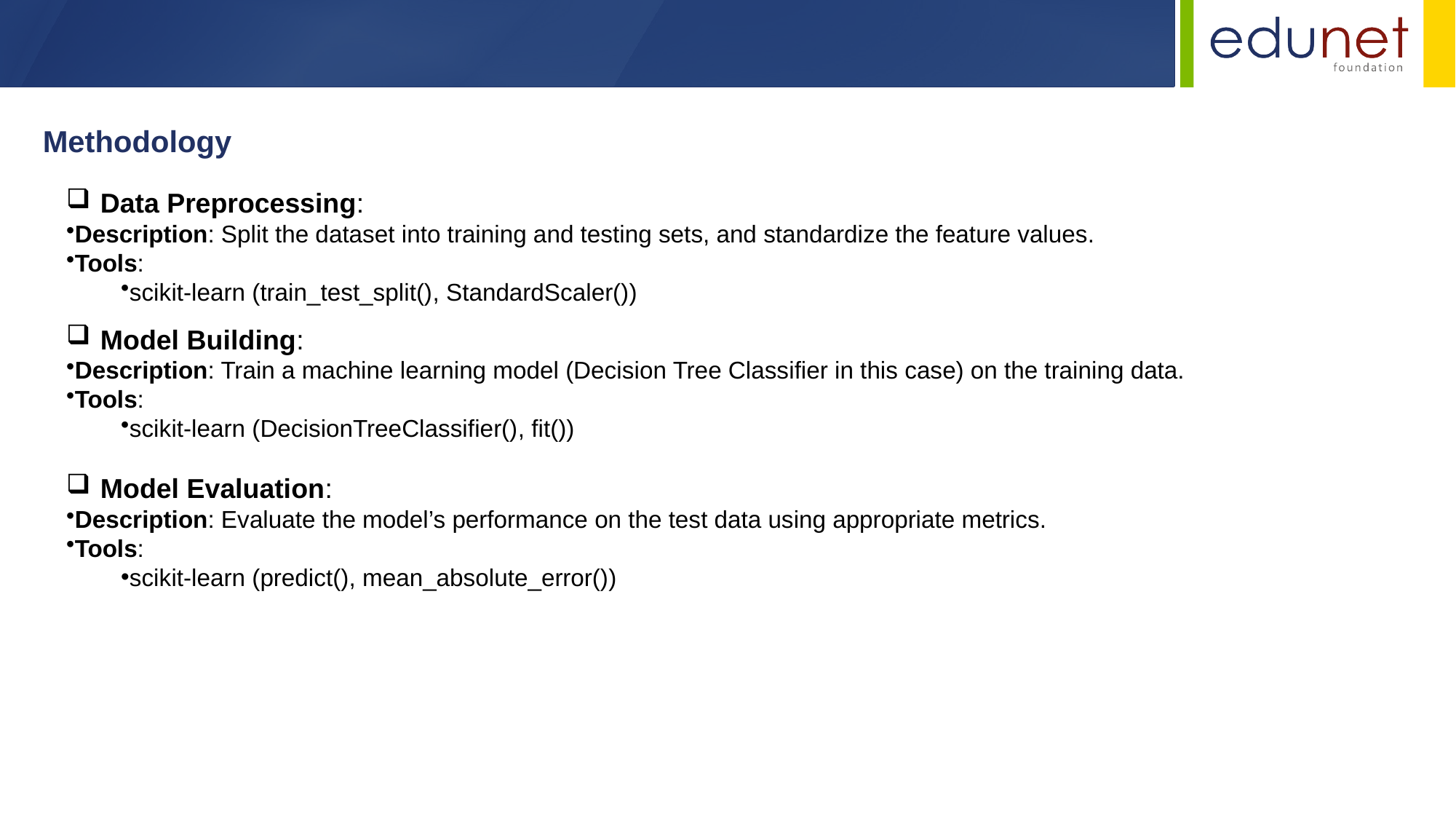

Methodology
Data Preprocessing:
Description: Split the dataset into training and testing sets, and standardize the feature values.
Tools:
scikit-learn (train_test_split(), StandardScaler())
Model Building:
Description: Train a machine learning model (Decision Tree Classifier in this case) on the training data.
Tools:
scikit-learn (DecisionTreeClassifier(), fit())

Model Evaluation:
Description: Evaluate the model’s performance on the test data using appropriate metrics.
Tools:
scikit-learn (predict(), mean_absolute_error())